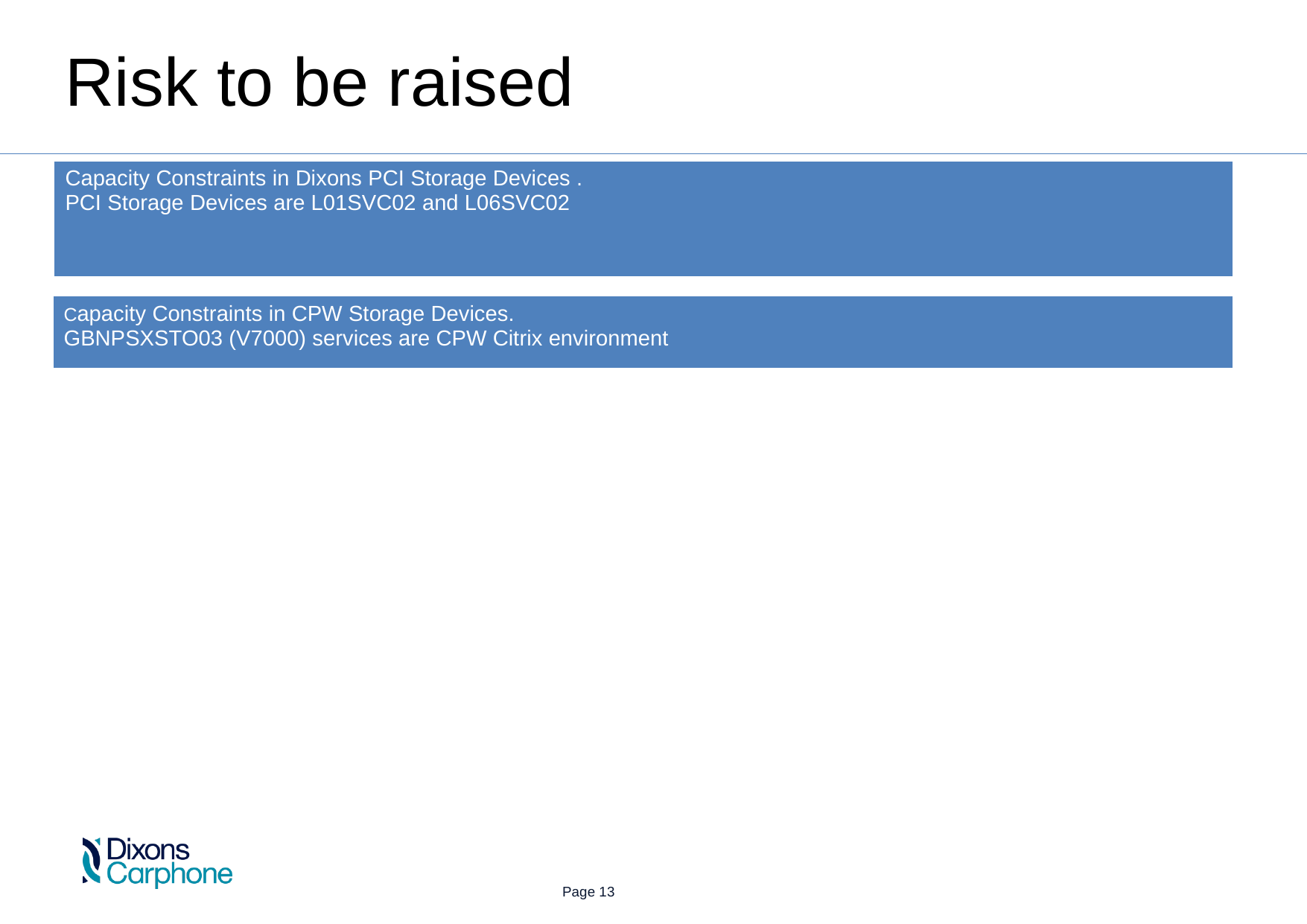

Risk to be raised
| Capacity Constraints in Dixons PCI Storage Devices . PCI Storage Devices are L01SVC02 and L06SVC02 |
| --- |
| Capacity Constraints in CPW Storage Devices. GBNPSXSTO03 (V7000) services are CPW Citrix environment |
| --- |
 Page 13